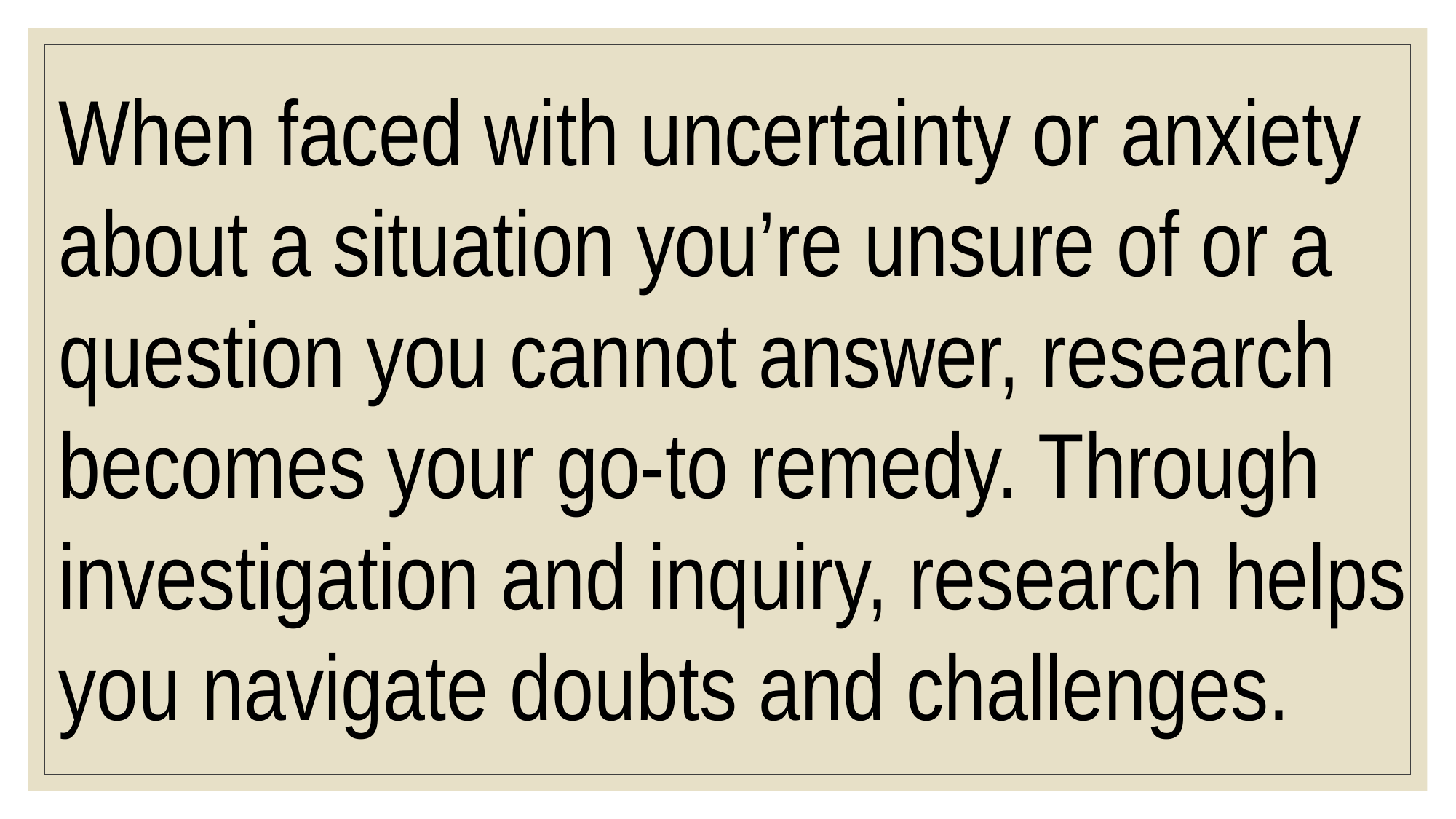

When faced with uncertainty or anxiety about a situation you’re unsure of or a question you cannot answer, research becomes your go-to remedy. Through investigation and inquiry, research helps you navigate doubts and challenges.